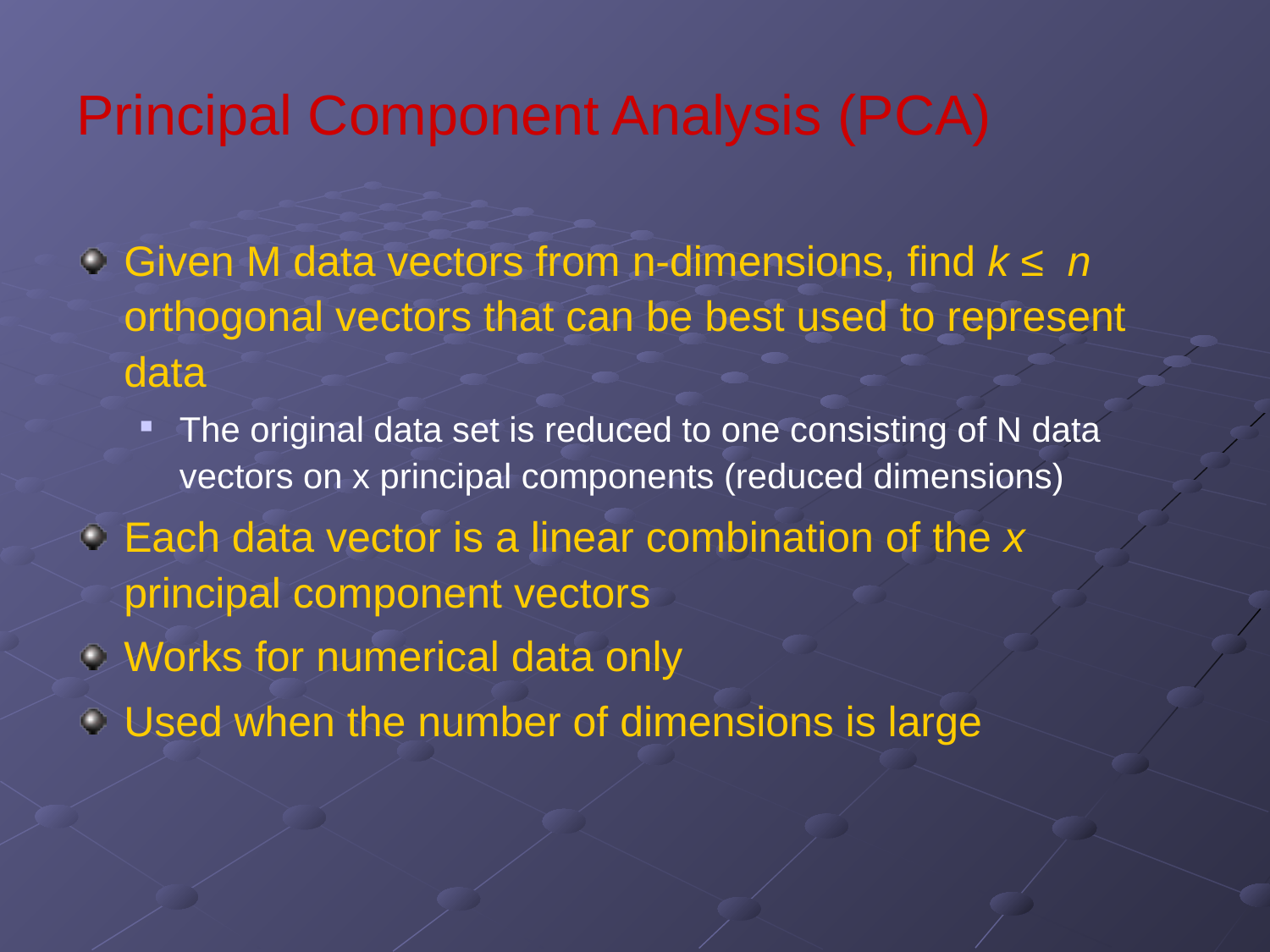

# Principal Component Analysis (PCA)
Given M data vectors from n-dimensions, find k ≤  n  orthogonal vectors that can be best used to represent data
The original data set is reduced to one consisting of N data vectors on x principal components (reduced dimensions)
Each data vector is a linear combination of the x principal component vectors
Works for numerical data only
Used when the number of dimensions is large